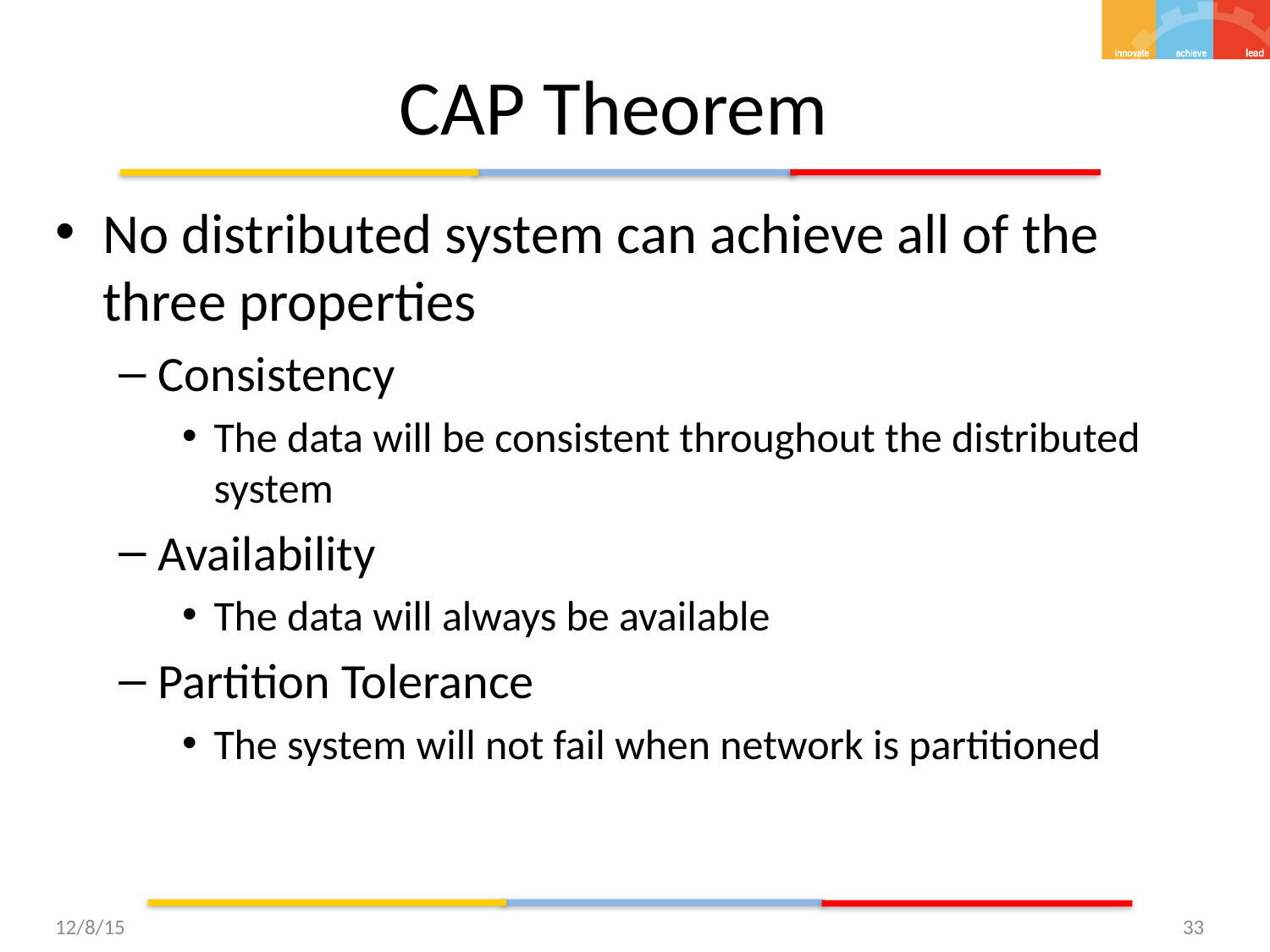

# CAP Theorem
No distributed system can achieve all of the three properties
Consistency
The data will be consistent throughout the distributed system
Availability
The data will always be available
Partition Tolerance
The system will not fail when network is partitioned
12/8/15
33